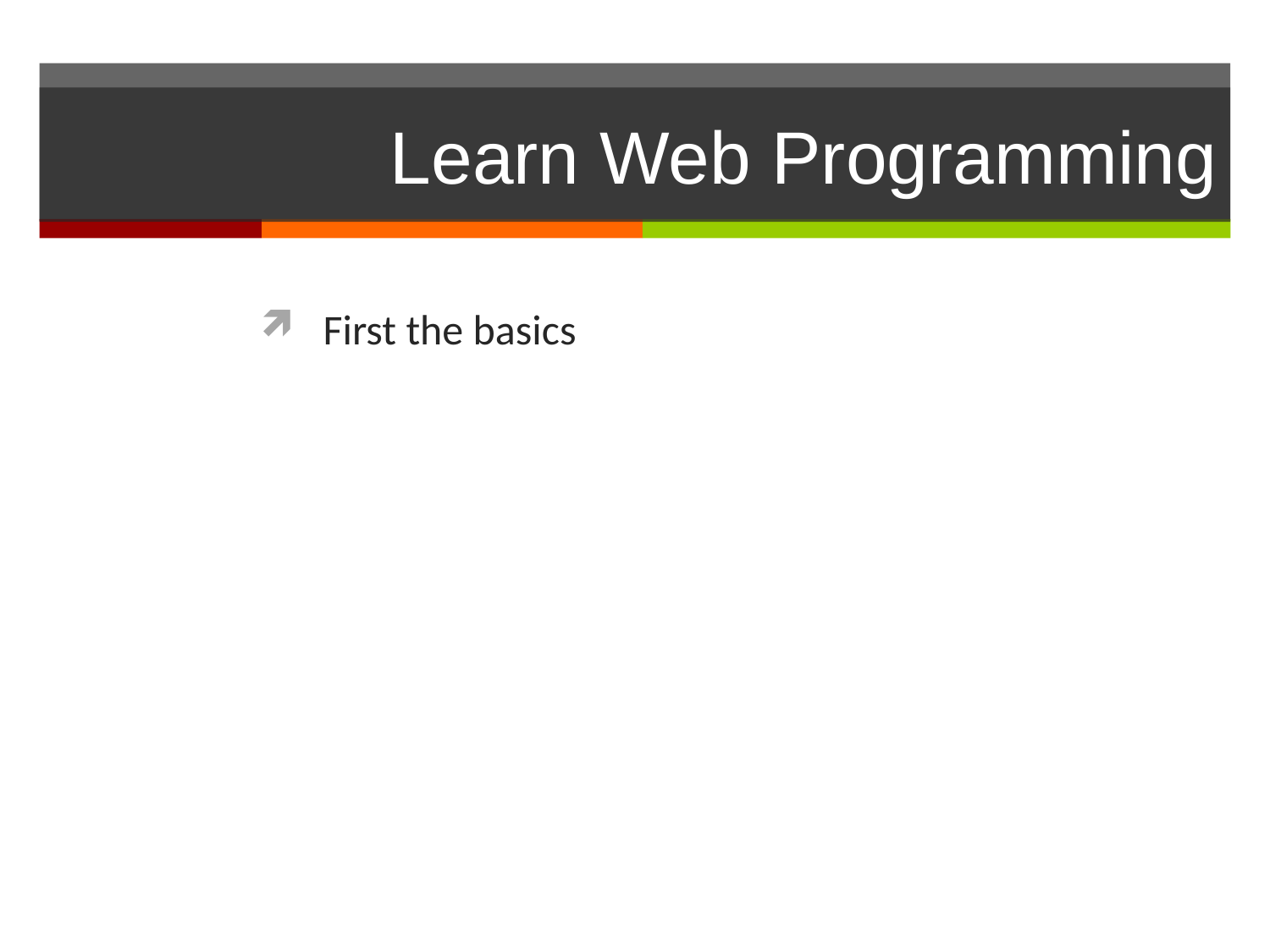

# Learn Web Programming
First the basics